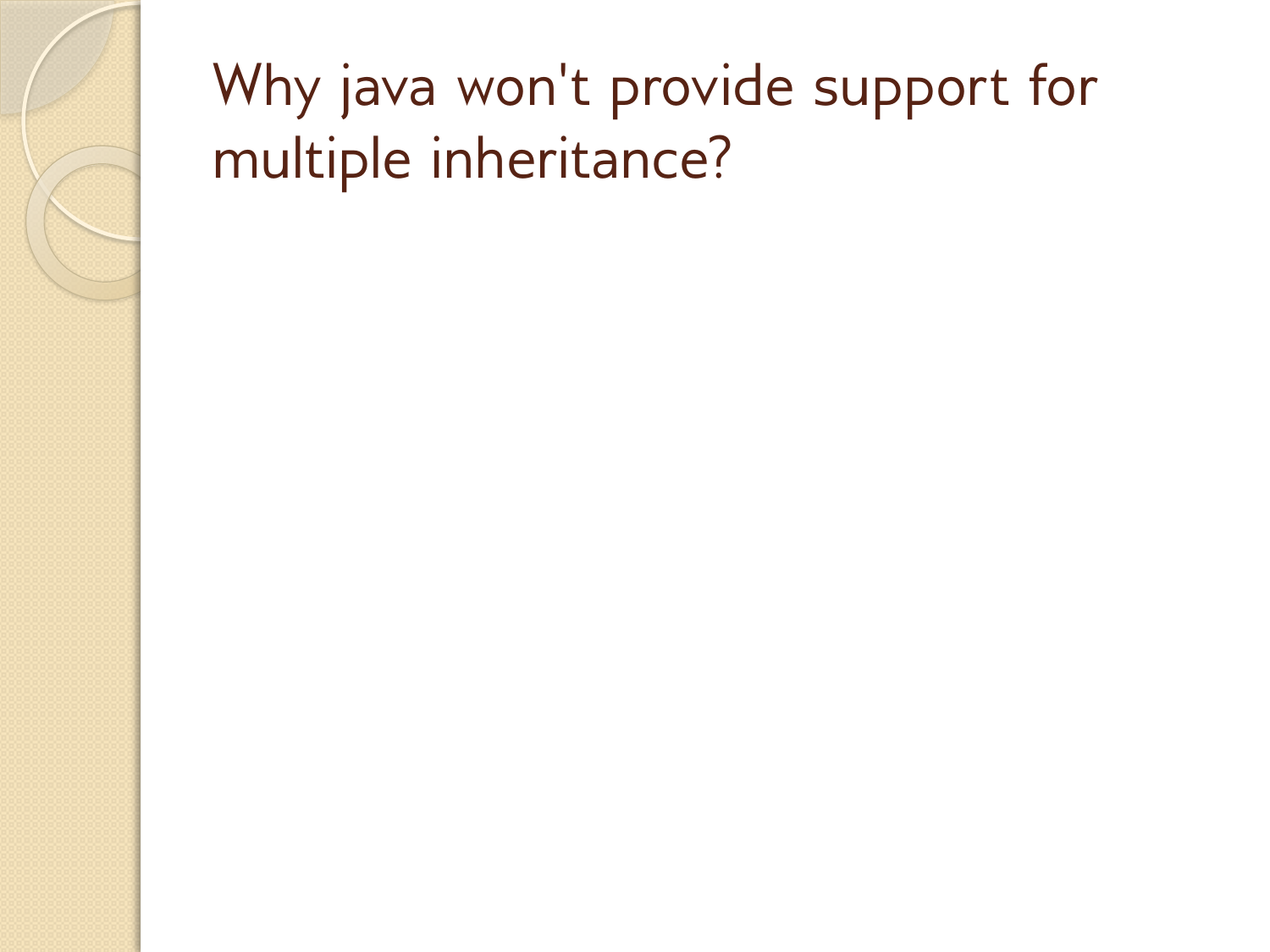

# Why java won't provide support for multiple inheritance?